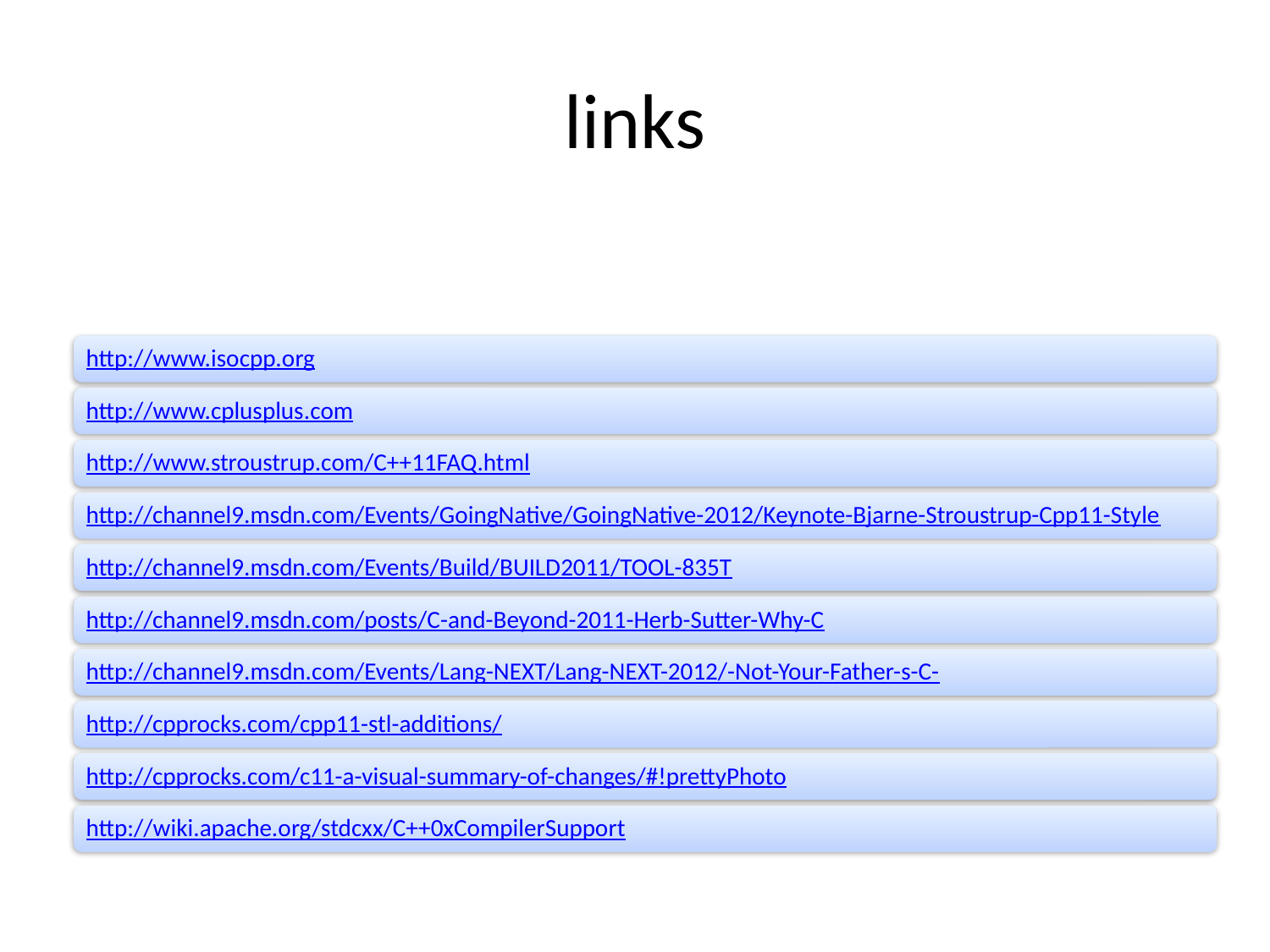

# links

http://www.isocpp.org
http://www.cplusplus.com
http://www.stroustrup.com/C++11FAQ.html
http://channel9.msdn.com/Events/GoingNative/GoingNative-2012/Keynote-Bjarne-Stroustrup-Cpp11-Style
http://channel9.msdn.com/Events/Build/BUILD2011/TOOL-835T
http://channel9.msdn.com/posts/C-and-Beyond-2011-Herb-Sutter-Why-C
http://channel9.msdn.com/Events/Lang-NEXT/Lang-NEXT-2012/-Not-Your-Father-s-C-
http://cpprocks.com/cpp11-stl-additions/
http://cpprocks.com/c11-a-visual-summary-of-changes/#!prettyPhoto
http://wiki.apache.org/stdcxx/C++0xCompilerSupport